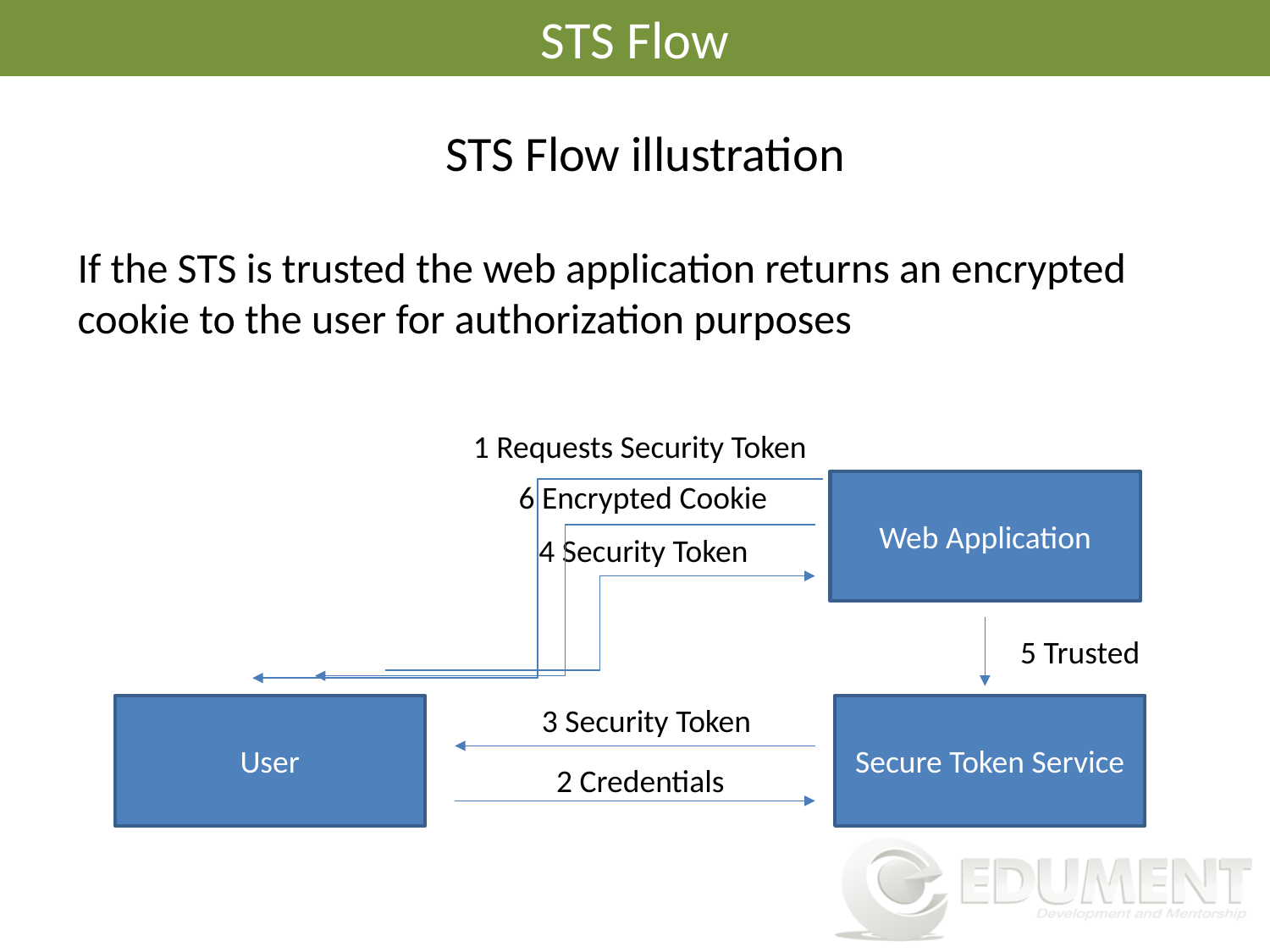

# STS Flow
STS Flow illustration
If the STS is trusted the web application returns an encrypted cookie to the user for authorization purposes
1 Requests Security Token
6 Encrypted Cookie
Web Application
4 Security Token
5 Trusted
3 Security Token
User
Secure Token Service
2 Credentials